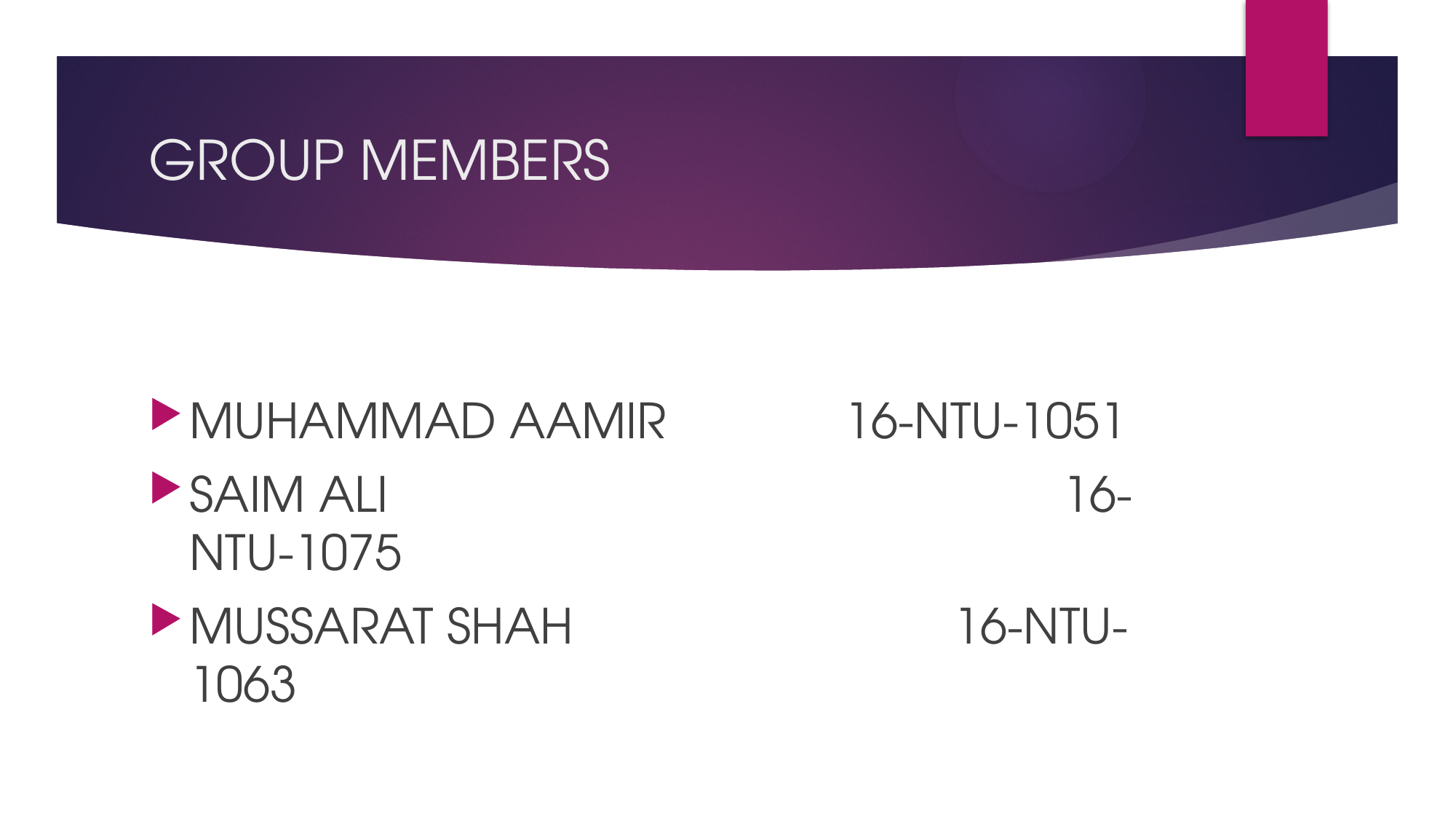

# GROUP MEMBERS

MUHAMMAD AAMIR		16-NTU-1051
SAIM ALI							16-NTU-1075
MUSSARAT SHAH				16-NTU-1063